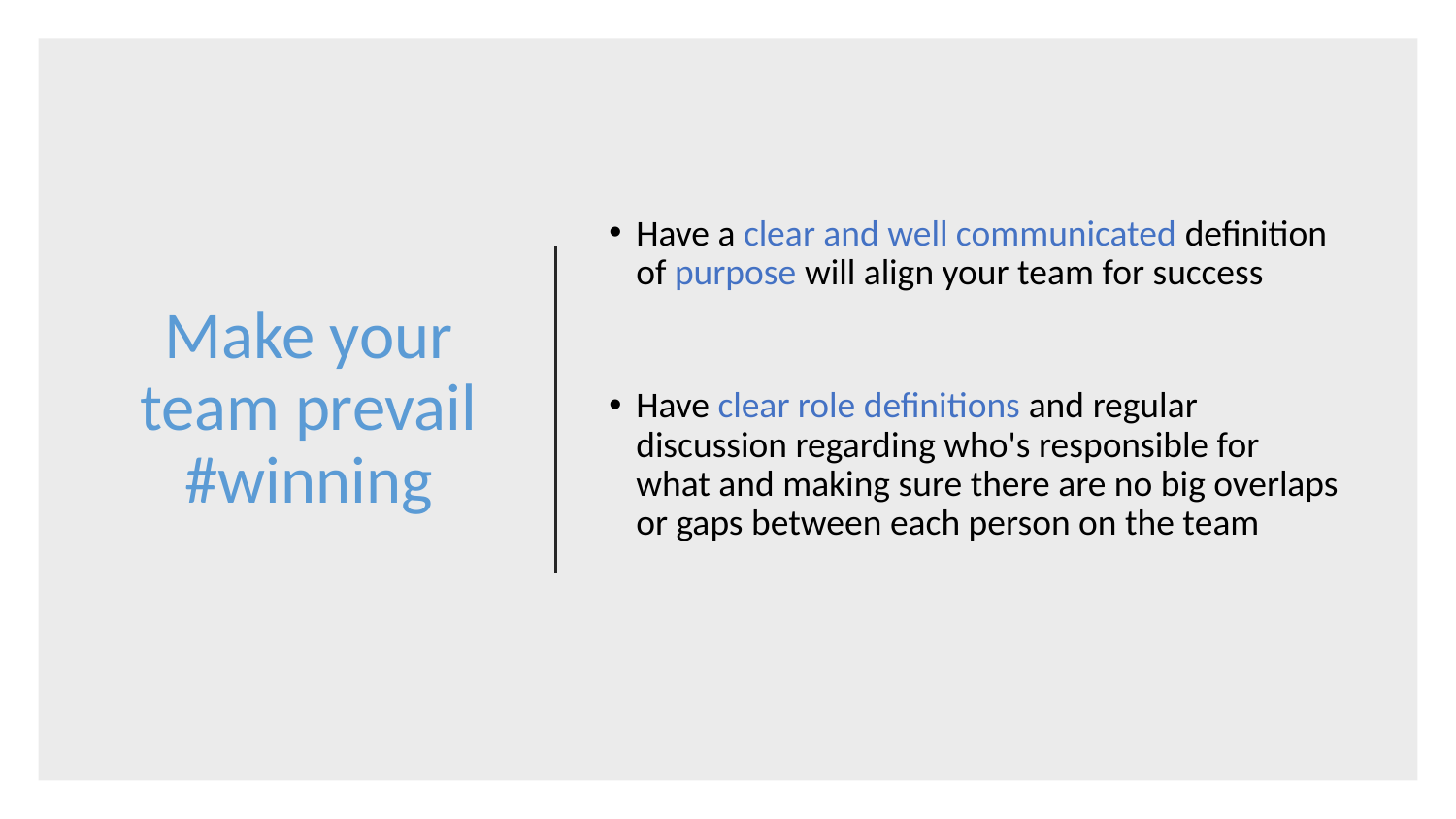

# Make your team prevail #winning
Have a clear and well communicated definition of purpose will align your team for success

Have clear role definitions and regular discussion regarding who's responsible for what and making sure there are no big overlaps or gaps between each person on the team